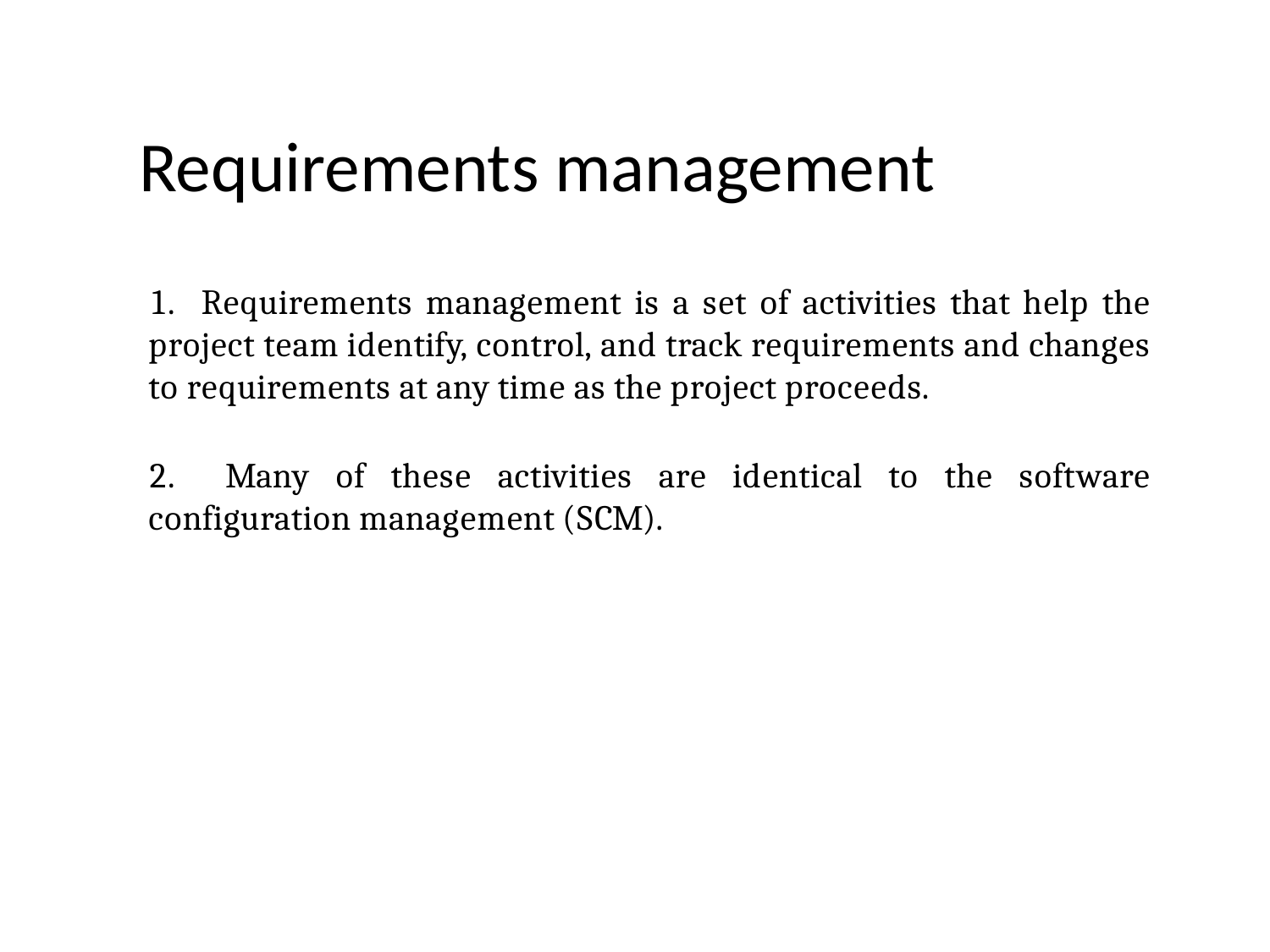

# Requirements management
1.	Requirements management is a set of activities that help the project team identify, control, and track requirements and changes to requirements at any time as the project proceeds.

2.	 Many of these activities are identical to the software configuration management (SCM).